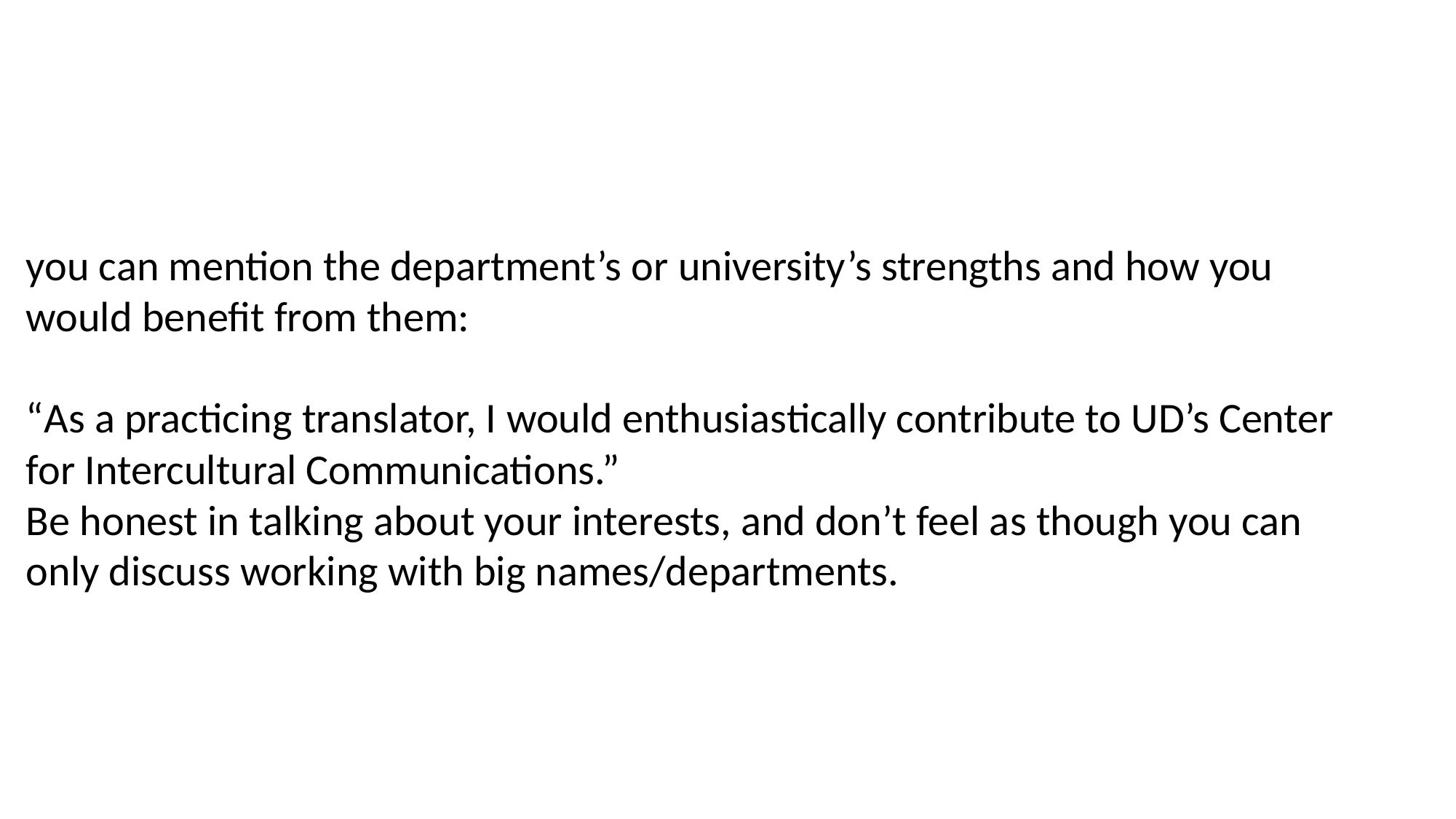

#

you can mention the department’s or university’s strengths and how you would benefit from them:

“As a practicing translator, I would enthusiastically contribute to UD’s Center for Intercultural Communications.”
Be honest in talking about your interests, and don’t feel as though you can only discuss working with big names/departments.